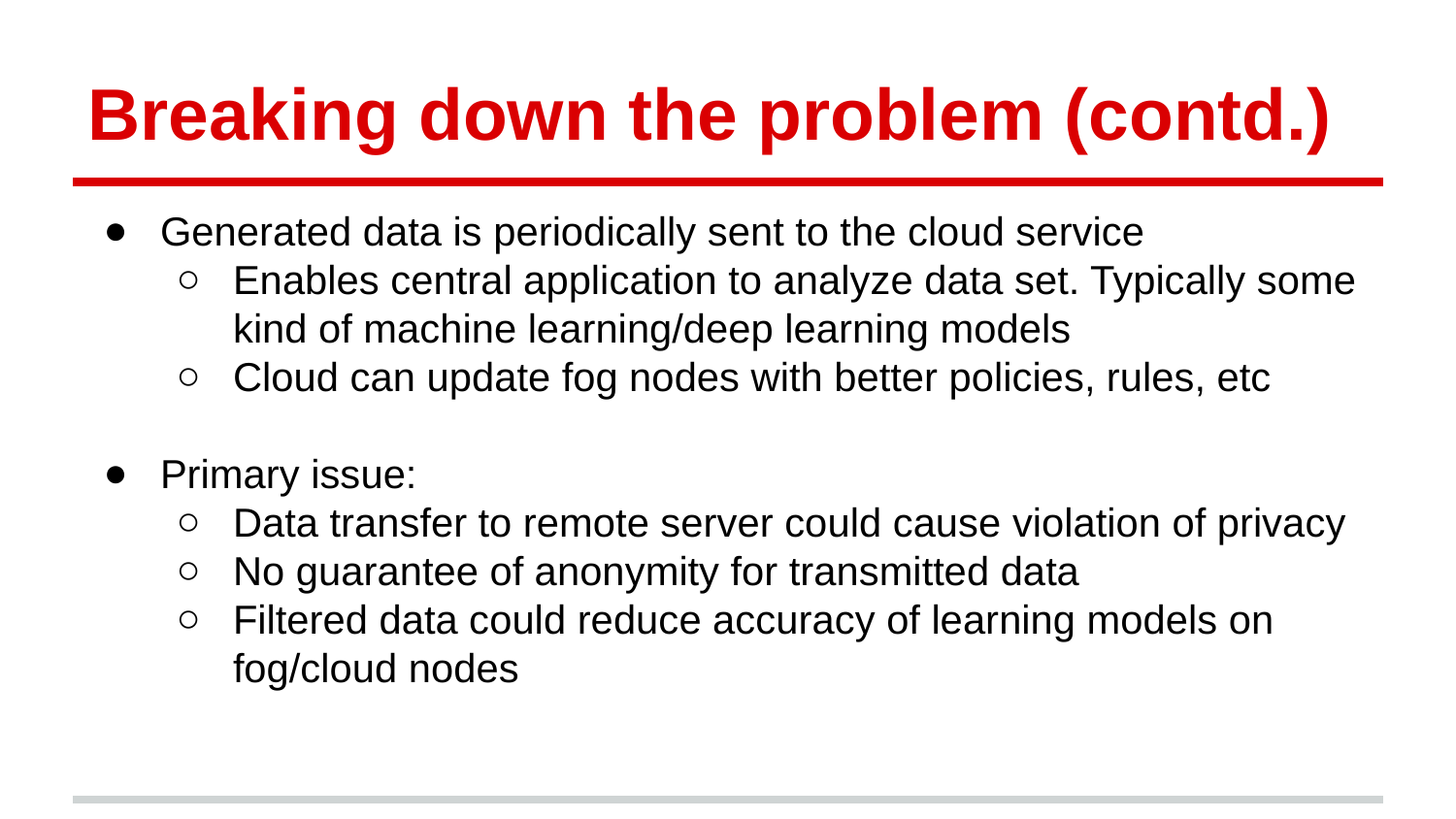

# Breaking down the problem (contd.)
Generated data is periodically sent to the cloud service
Enables central application to analyze data set. Typically some kind of machine learning/deep learning models
Cloud can update fog nodes with better policies, rules, etc

Primary issue:
Data transfer to remote server could cause violation of privacy
No guarantee of anonymity for transmitted data
Filtered data could reduce accuracy of learning models on fog/cloud nodes